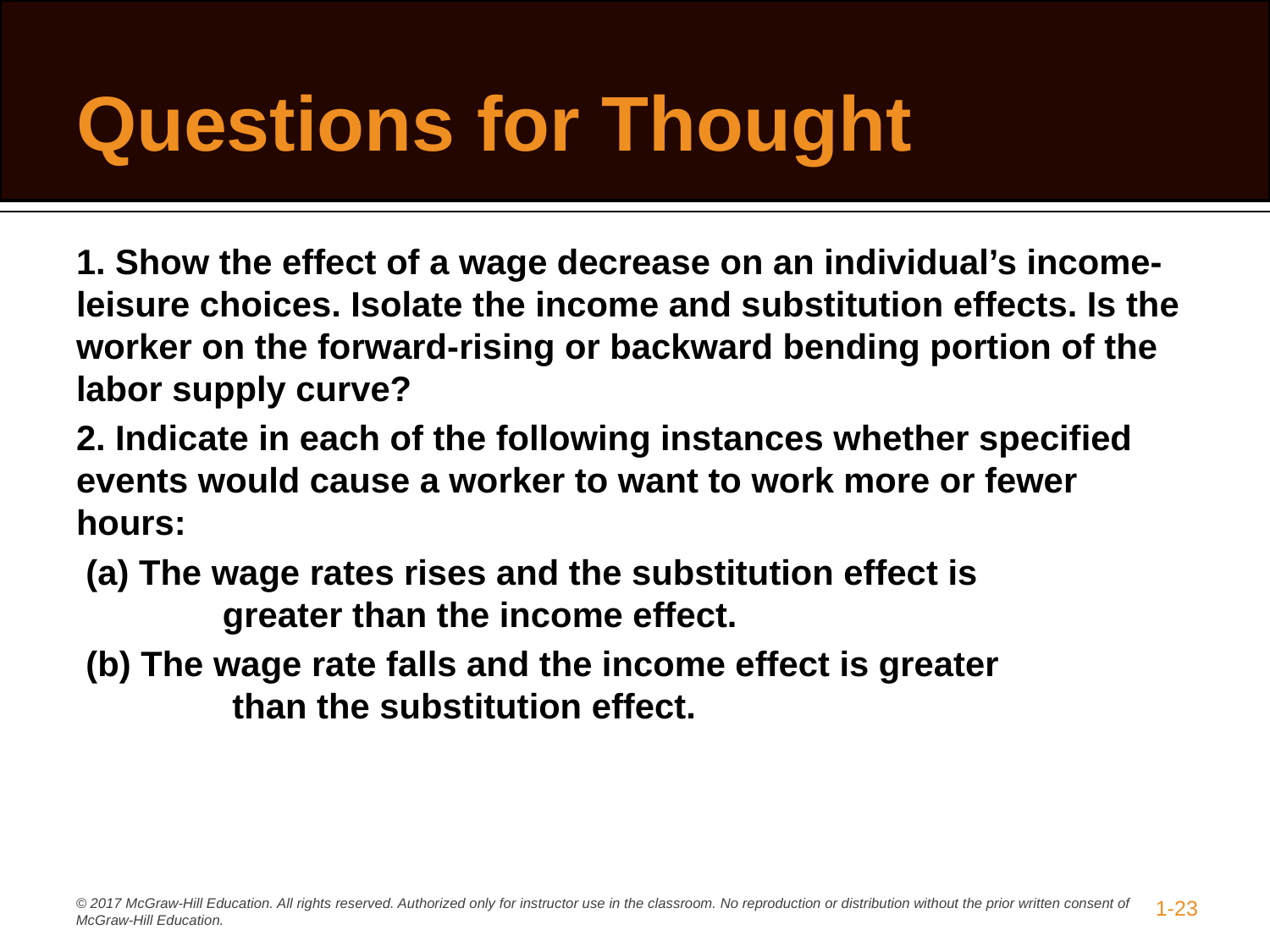

# Questions for Thought
1. Show the effect of a wage decrease on an individual’s income-leisure choices. Isolate the income and substitution effects. Is the worker on the forward-rising or backward bending portion of the labor supply curve?
2. Indicate in each of the following instances whether specified events would cause a worker to want to work more or fewer hours:
 (a) The wage rates rises and the substitution effect is 		  greater than the income effect.
 (b) The wage rate falls and the income effect is greater 	  	   than the substitution effect.